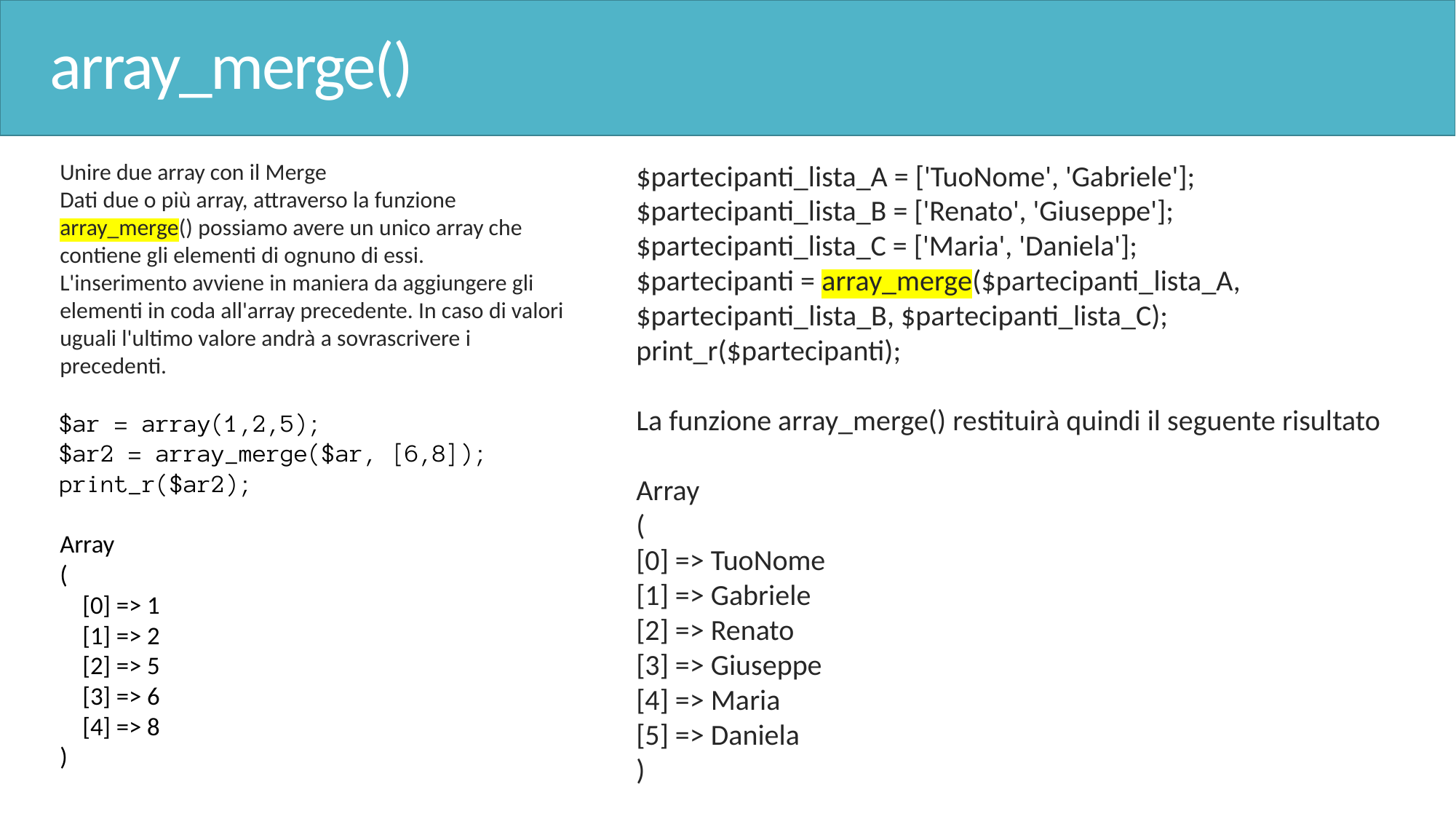

# array_merge()
Unire due array con il Merge
Dati due o più array, attraverso la funzione array_merge() possiamo avere un unico array che contiene gli elementi di ognuno di essi.
L'inserimento avviene in maniera da aggiungere gli elementi in coda all'array precedente. In caso di valori uguali l'ultimo valore andrà a sovrascrivere i precedenti.

$ar = array(1,2,5);
$ar2 = array_merge($ar, [6,8]);
print_r($ar2);

Array
(
    [0] => 1
    [1] => 2
    [2] => 5
    [3] => 6
    [4] => 8
)
$partecipanti_lista_A = ['TuoNome', 'Gabriele'];
$partecipanti_lista_B = ['Renato', 'Giuseppe'];
$partecipanti_lista_C = ['Maria', 'Daniela'];
$partecipanti = array_merge($partecipanti_lista_A, $partecipanti_lista_B, $partecipanti_lista_C);
print_r($partecipanti);

La funzione array_merge() restituirà quindi il seguente risultato
Array
(
[0] => TuoNome
[1] => Gabriele
[2] => Renato
[3] => Giuseppe
[4] => Maria
[5] => Daniela
)